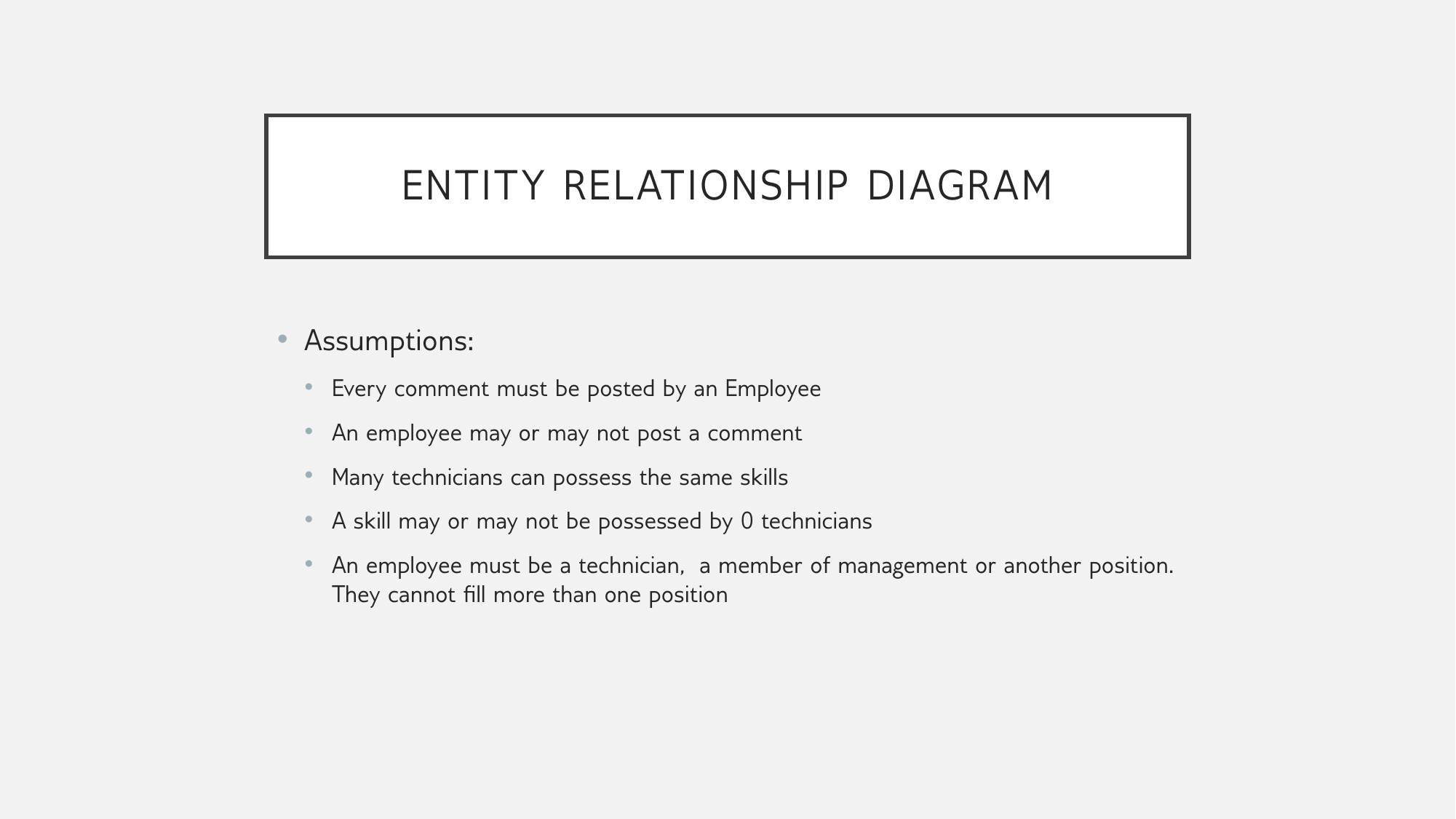

# Entity Relationship Diagram
Assumptions:
Every comment must be posted by an Employee
An employee may or may not post a comment
Many technicians can possess the same skills
A skill may or may not be possessed by 0 technicians
An employee must be a technician,  a member of management or another position. They cannot fill more than one position